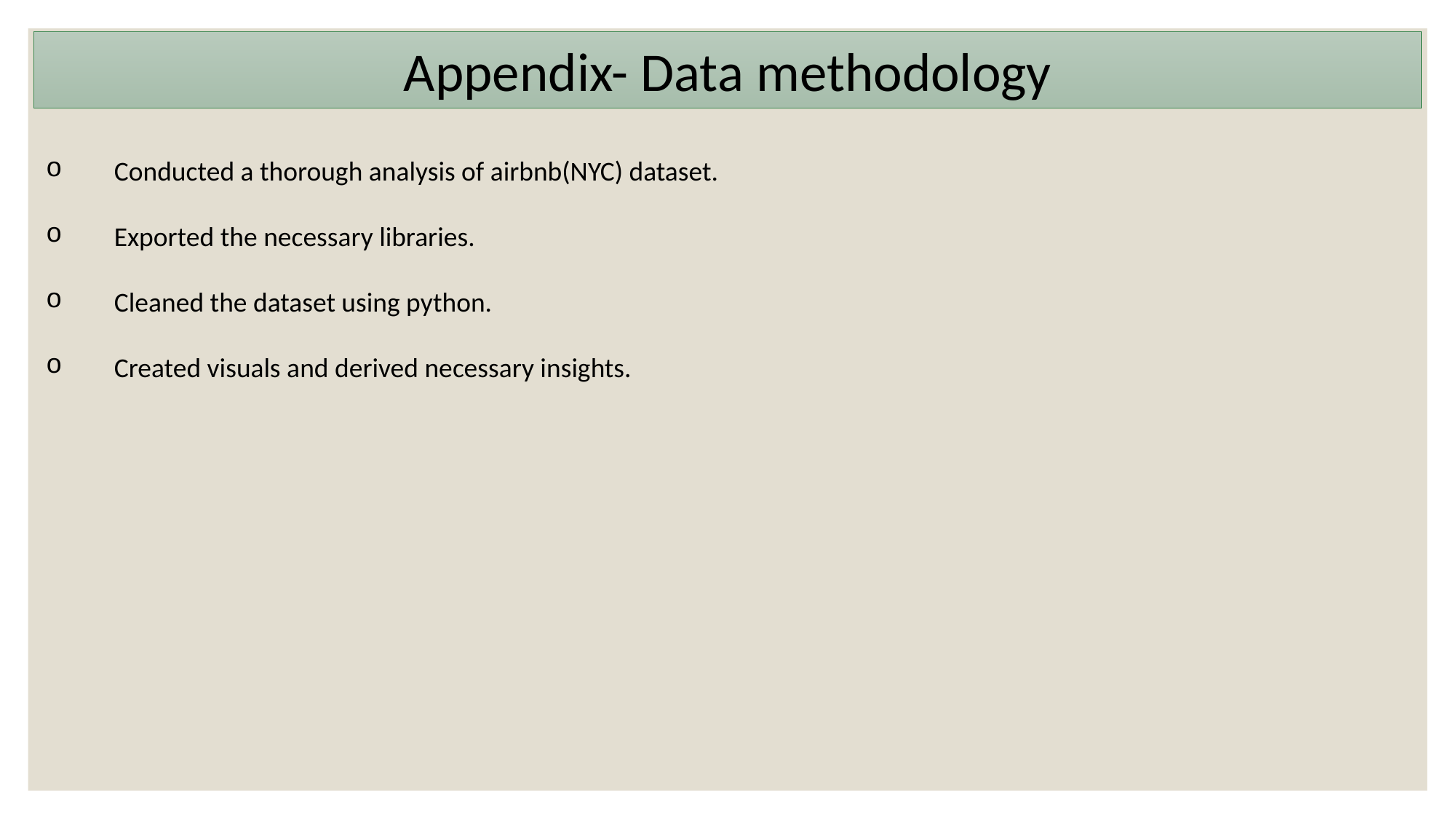

Appendix- Data methodology
Conducted a thorough analysis of airbnb(NYC) dataset.

Exported the necessary libraries.

Cleaned the dataset using python.

Created visuals and derived necessary insights.